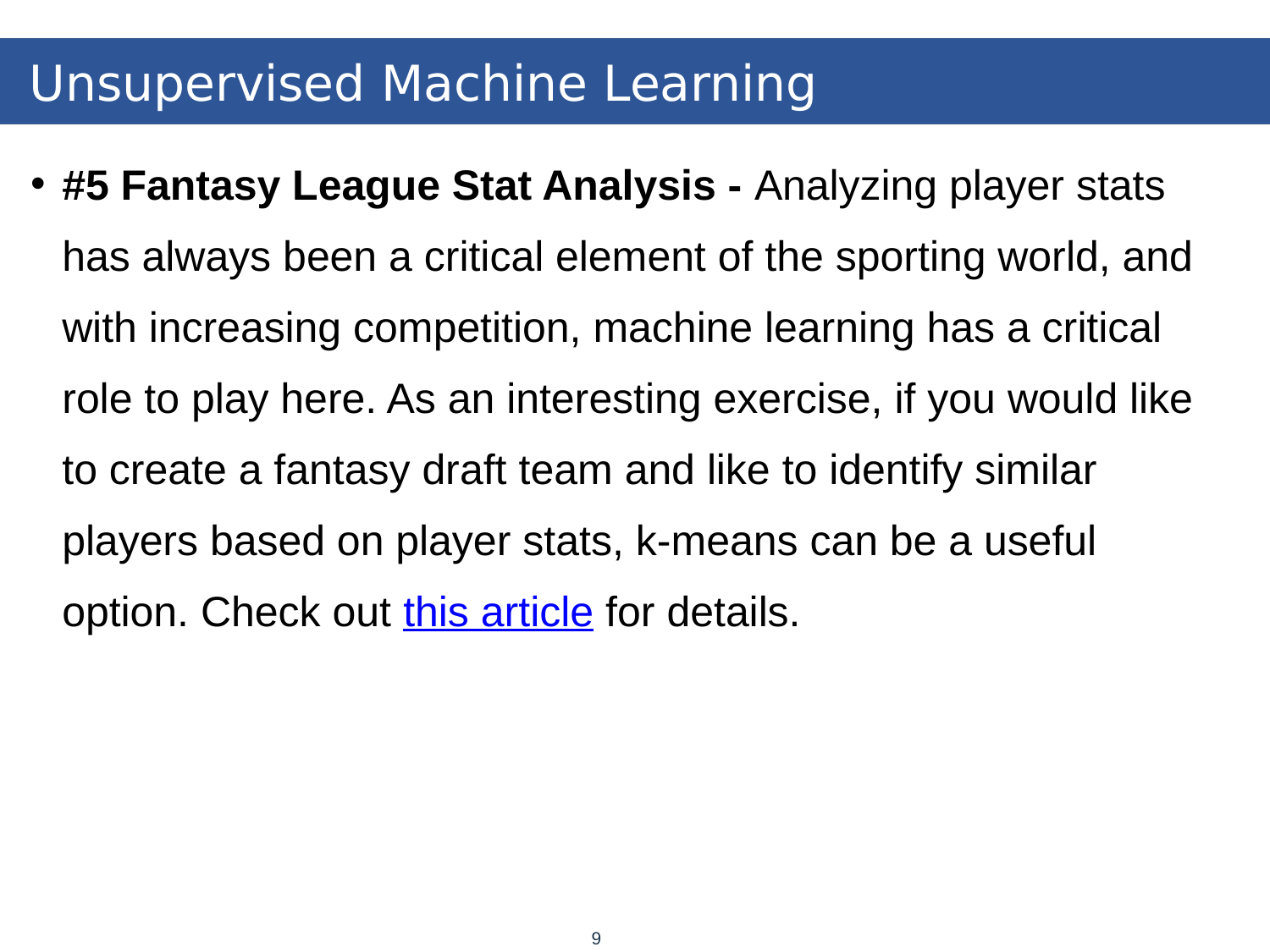

# Unsupervised Machine Learning
#5 Fantasy League Stat Analysis - Analyzing player stats has always been a critical element of the sporting world, and with increasing competition, machine learning has a critical role to play here. As an interesting exercise, if you would like to create a fantasy draft team and like to identify similar players based on player stats, k-means can be a useful option. Check out this article for details.